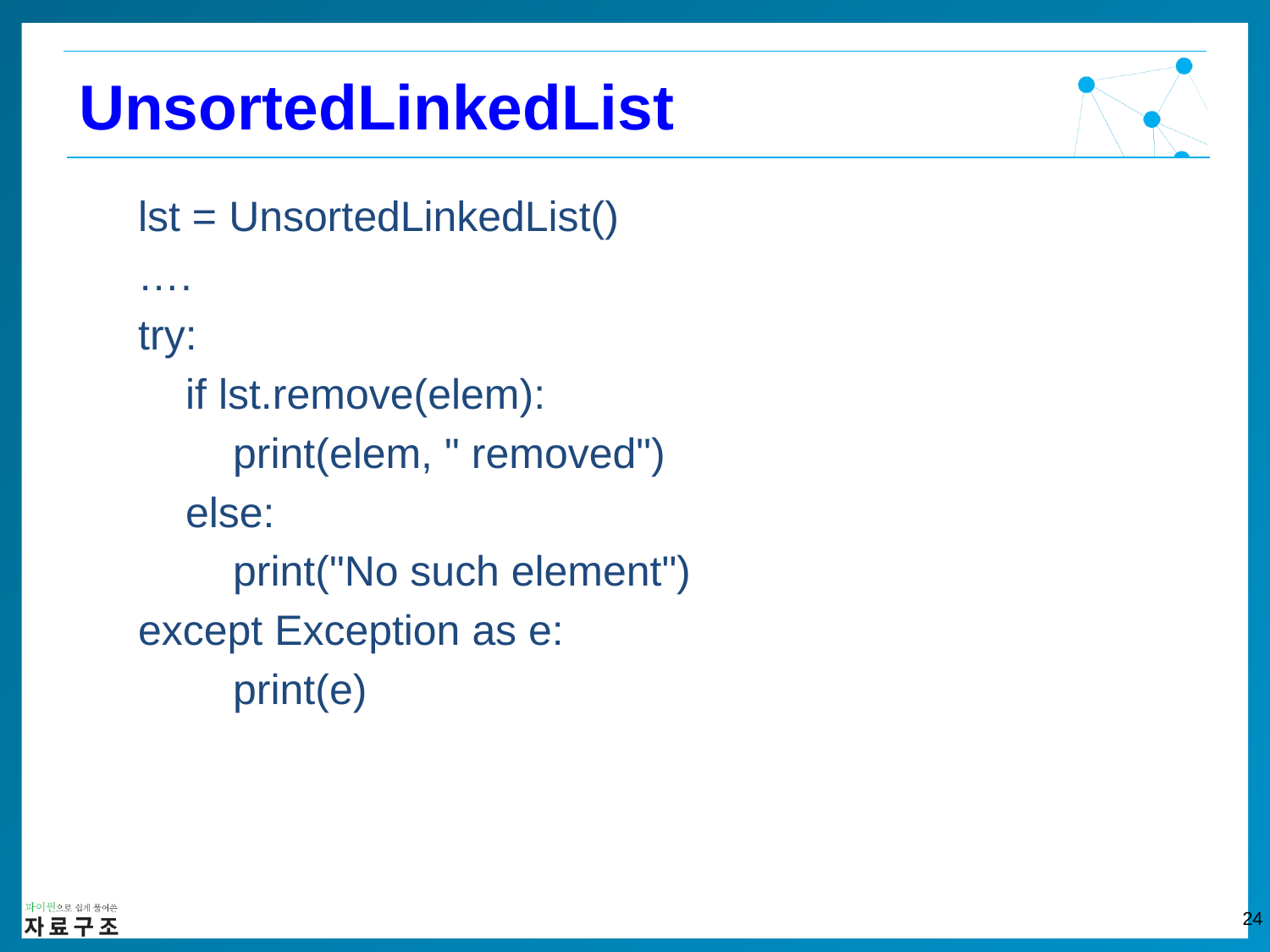

UnsortedLinkedList
     lst = UnsortedLinkedList()
     ….
     try:
         if lst.remove(elem):
             print(elem, " removed")
         else:
             print("No such element")
     except Exception as e:
             print(e)